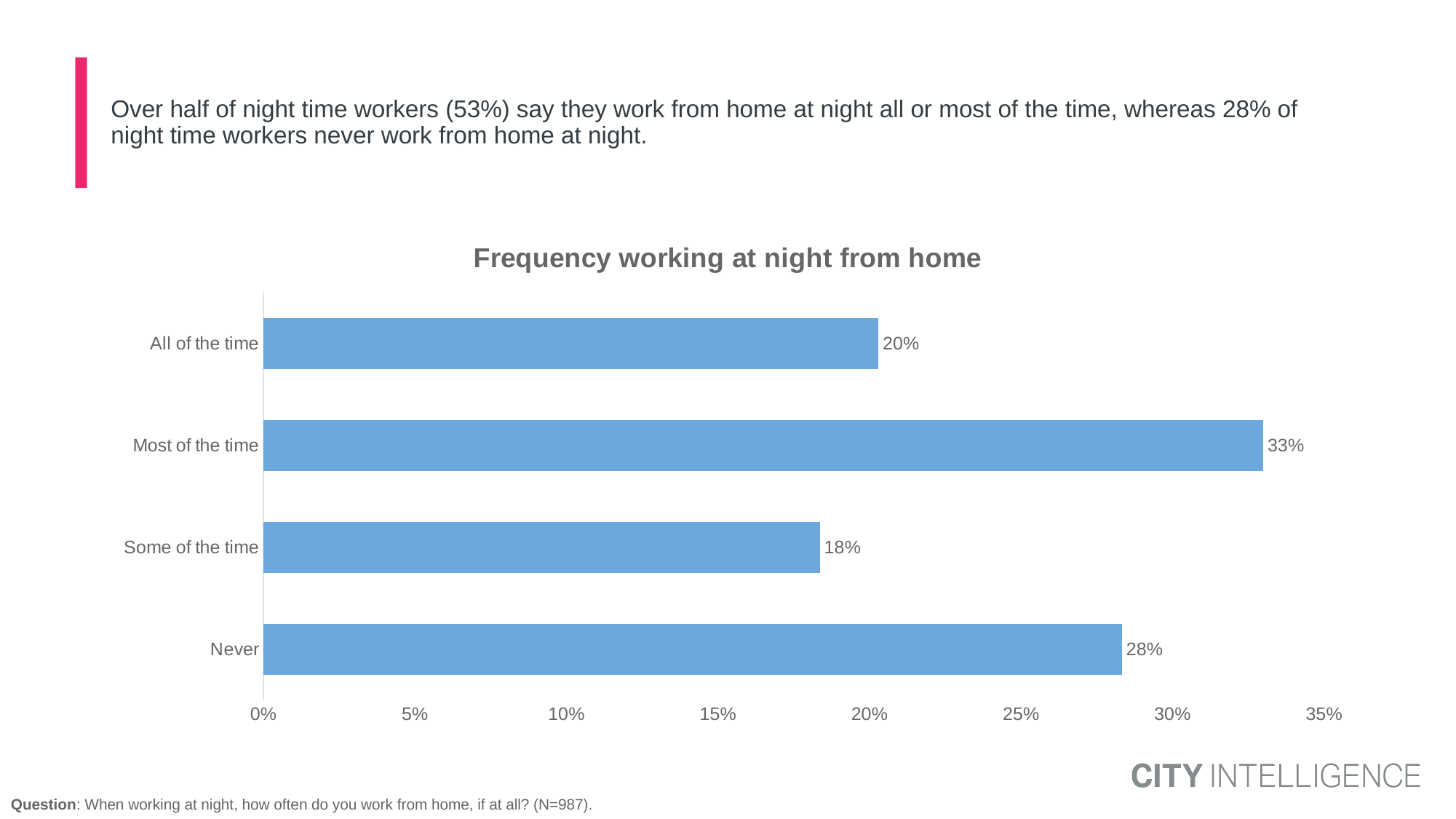

# Over half of night time workers (53%) say they work from home at night all or most of the time, whereas 28% of night time workers never work from home at night.

### Chart: Frequency working at night from home

| Category |  |
|---|---|
| All of the time | 0.2029866700775981 |
| Most of the time | 0.3299941589649885 |
| Some of the time | 0.1836671322271712 |
| Never | 0.2833520387302438 |
Question: When working at night, how often do you work from home, if at all? (N=987).